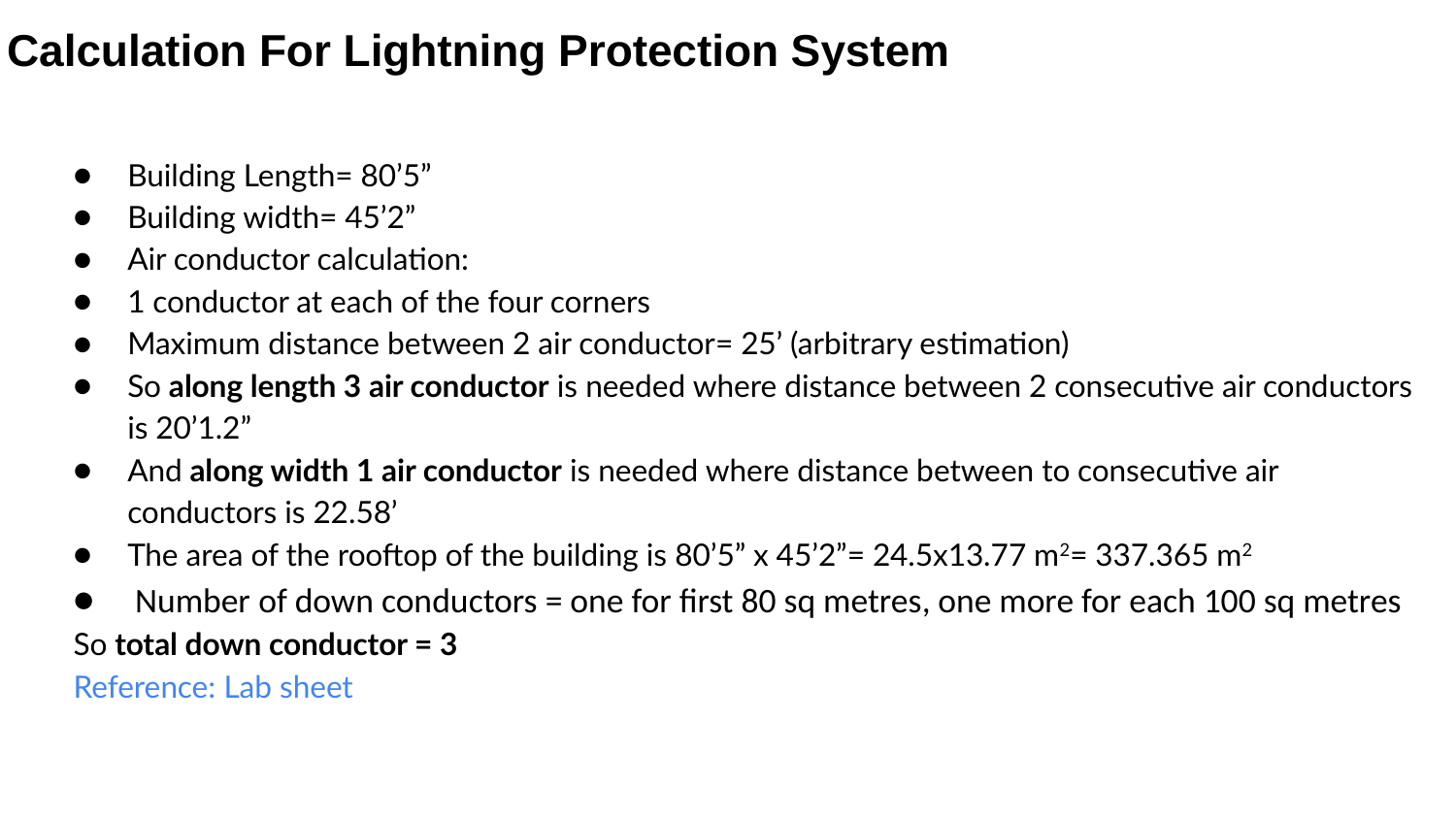

# Calculation For Lightning Protection System
Building Length= 80’5”
Building width= 45’2”
Air conductor calculation:
1 conductor at each of the four corners
Maximum distance between 2 air conductor= 25’ (arbitrary estimation)
So along length 3 air conductor is needed where distance between 2 consecutive air conductors is 20’1.2”
And along width 1 air conductor is needed where distance between to consecutive air conductors is 22.58’
The area of the rooftop of the building is 80’5” x 45’2”= 24.5x13.77 m2= 337.365 m2
 Number of down conductors = one for first 80 sq metres, one more for each 100 sq metres
So total down conductor = 3
Reference: Lab sheet